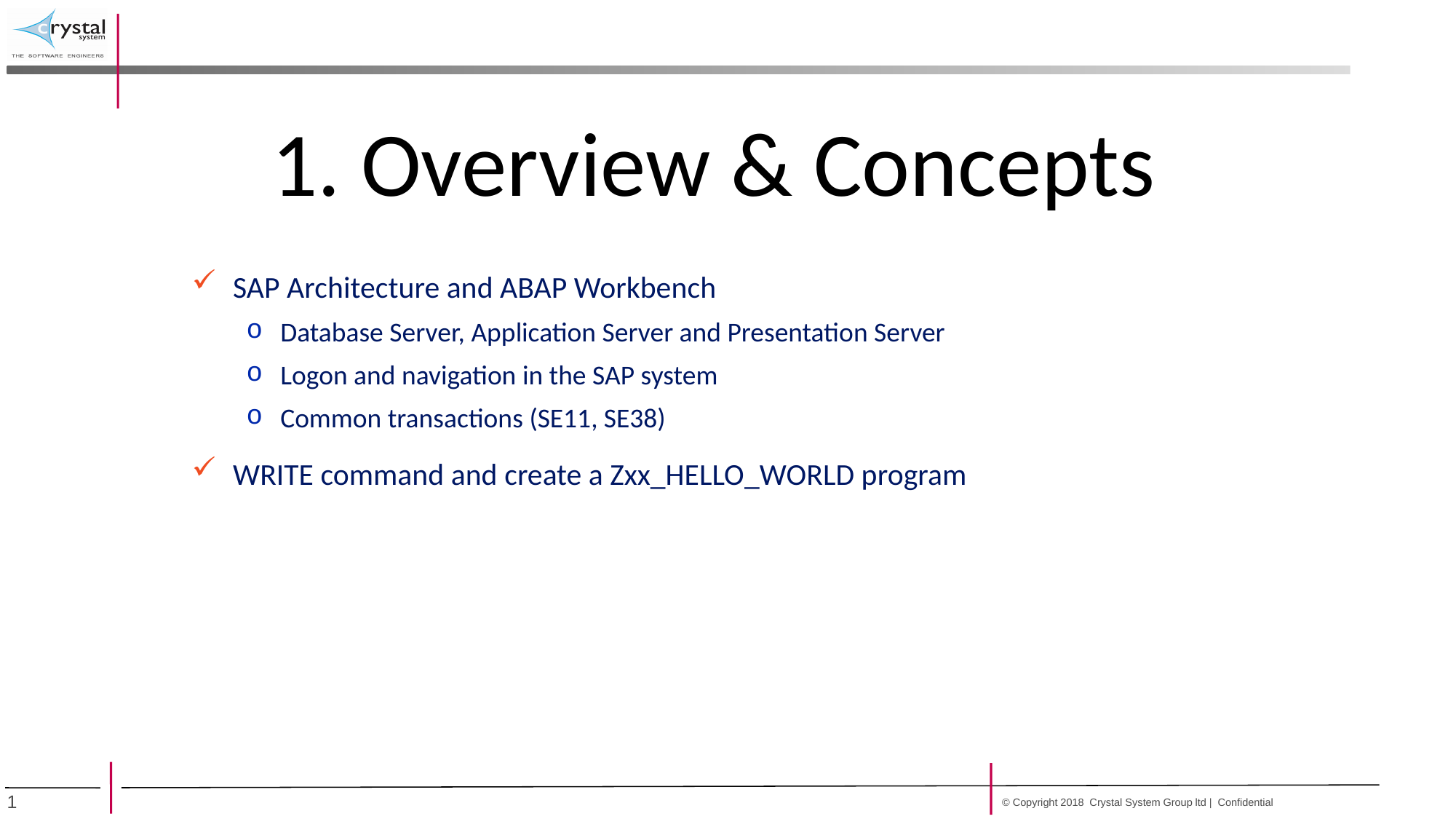

1. Overview & Concepts
SAP Architecture and ABAP Workbench
Database Server, Application Server and Presentation Server
Logon and navigation in the SAP system
Common transactions (SE11, SE38)
WRITE command and create a Zxx_HELLO_WORLD program